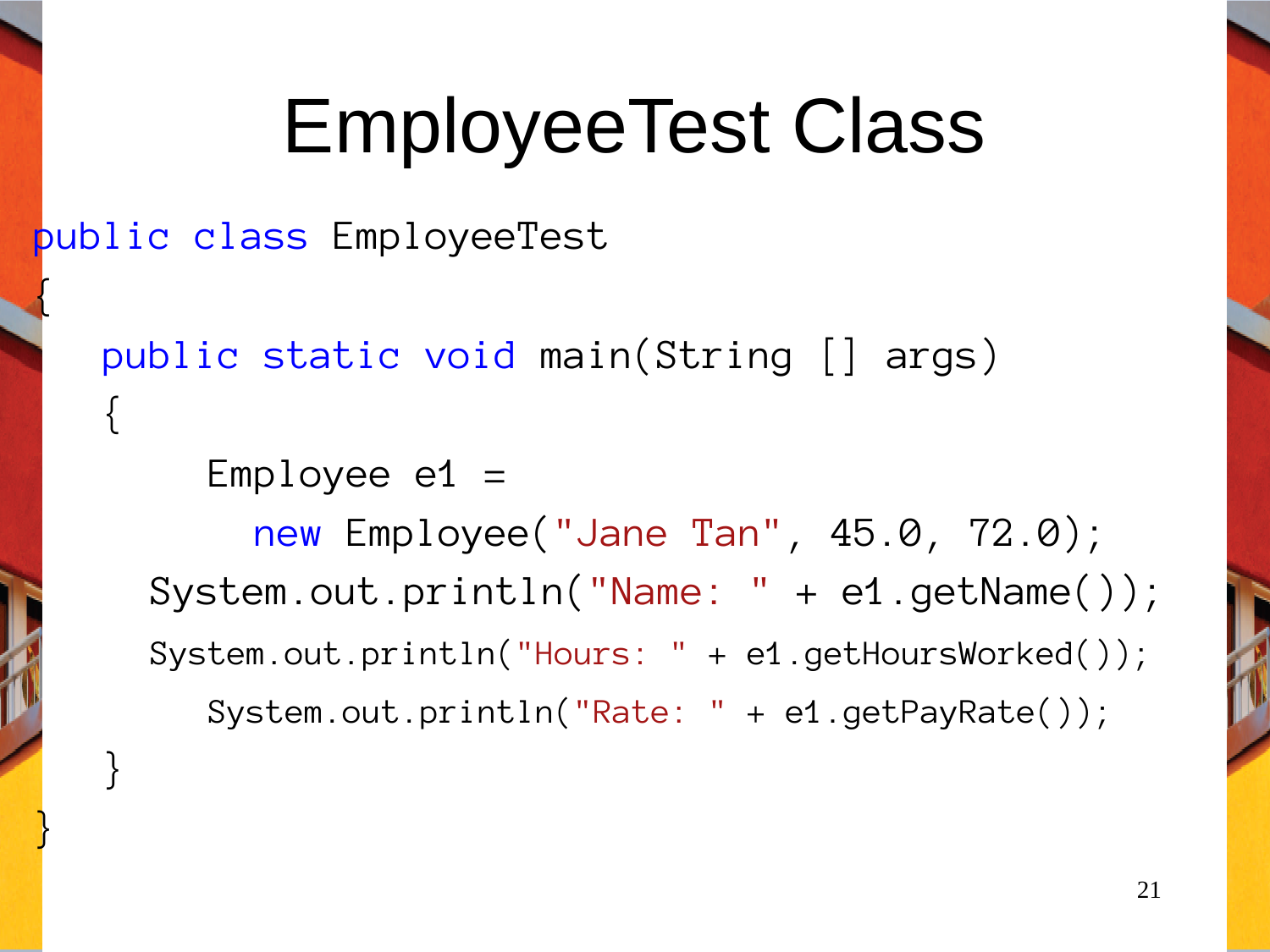

# EmployeeTest Class
public class EmployeeTest
{
   public static void main(String [] args)
   {
		Employee e1 =
		  new Employee("Jane Tan", 45.0, 72.0);
	   System.out.println("Name: " + e1.getName());
	   System.out.println("Hours: " + e1.getHoursWorked());
		System.out.println("Rate: " + e1.getPayRate());
   }
}
21